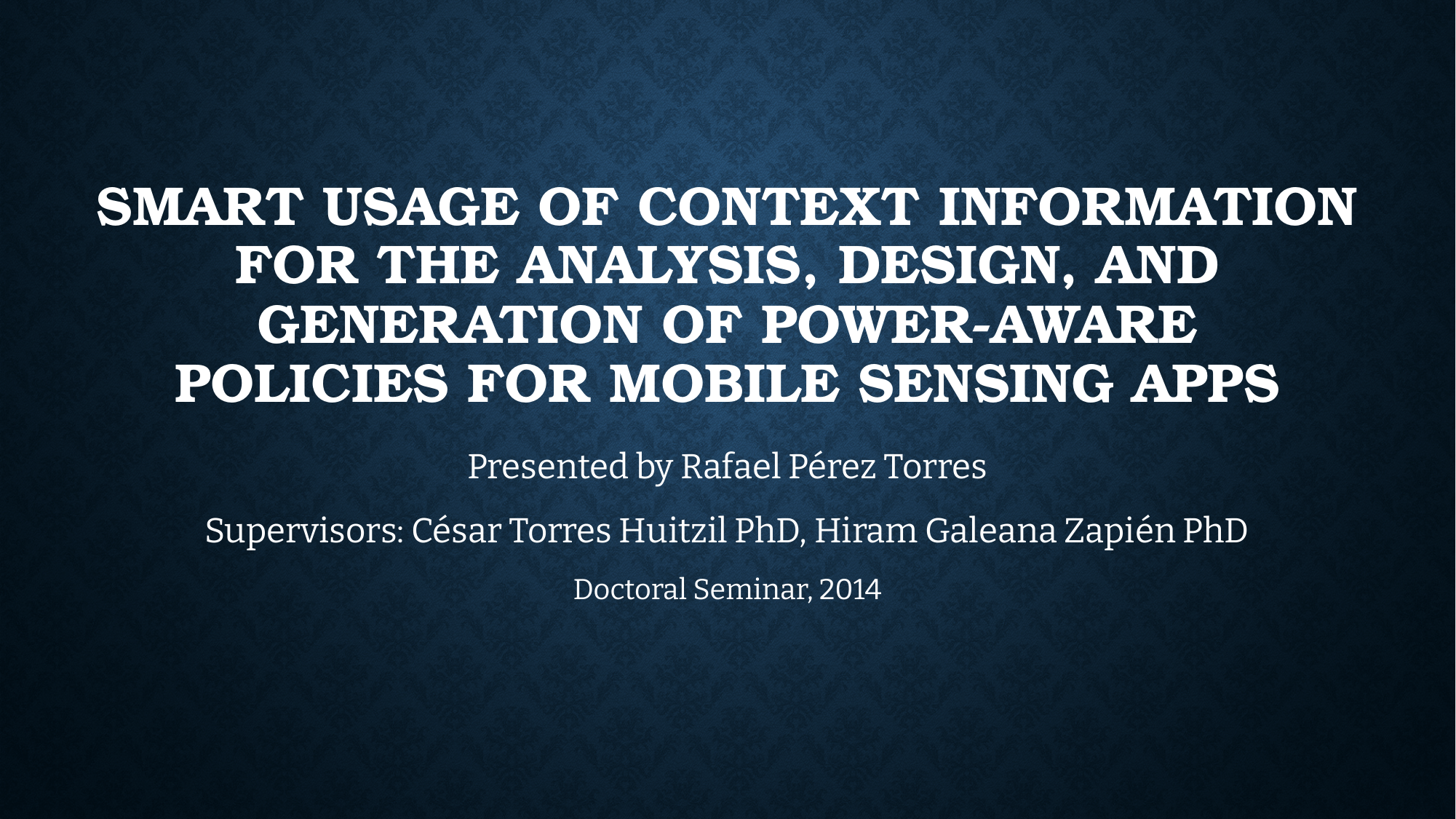

# Smart usage of context information for the analysis, design, and generation of power-aware policies for mobile sensing apps
Presented by Rafael Pérez Torres
Supervisors: César Torres Huitzil PhD, Hiram Galeana Zapién PhD
Doctoral Seminar, 2014